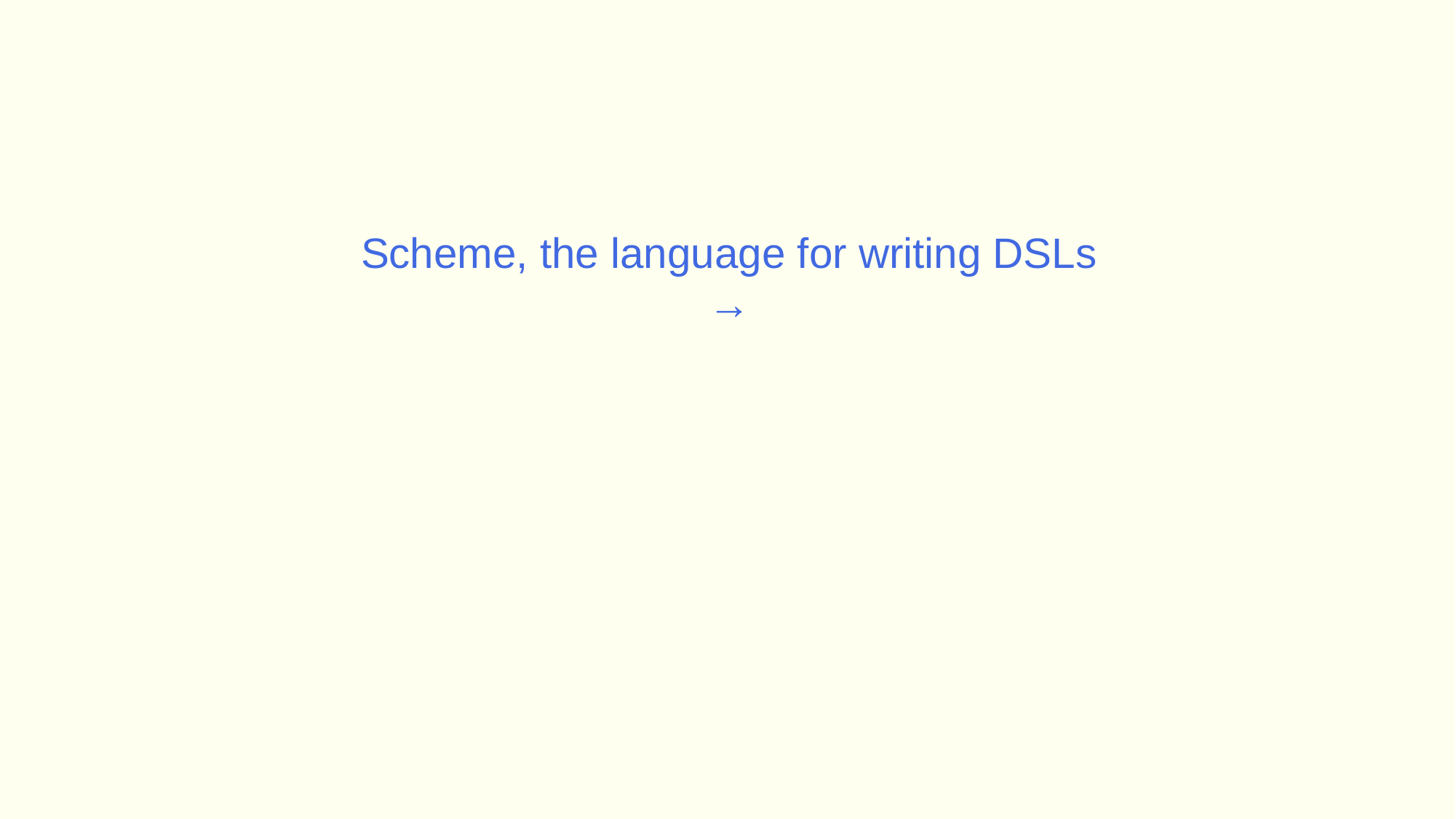

Scheme, the language for writing DSLs
→